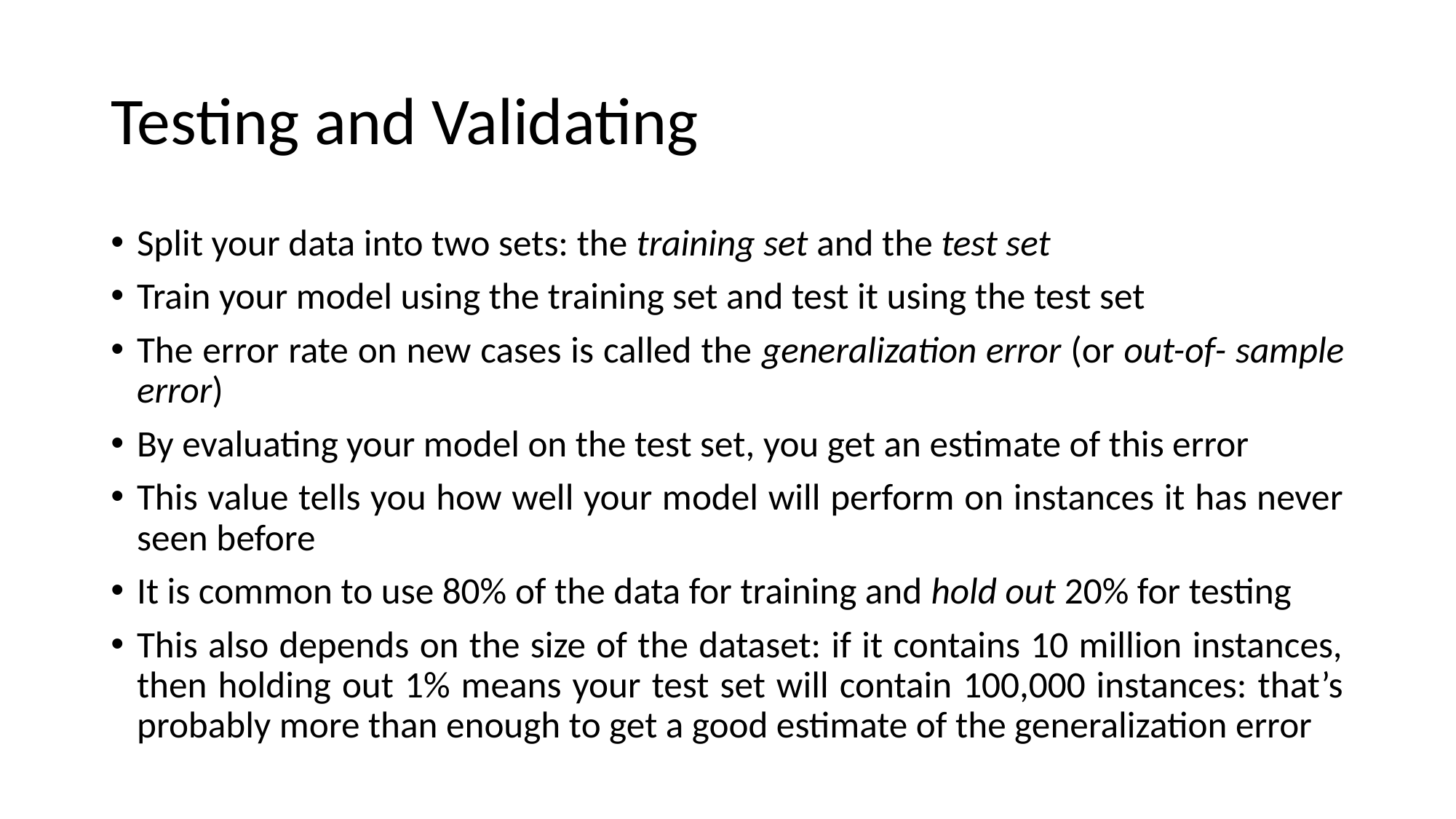

# Testing and Validating
Split your data into two sets: the training set and the test set
Train your model using the training set and test it using the test set
The error rate on new cases is called the generalization error (or out-of- sample error)
By evaluating your model on the test set, you get an estimate of this error
This value tells you how well your model will perform on instances it has never seen before
It is common to use 80% of the data for training and hold out 20% for testing
This also depends on the size of the dataset: if it contains 10 million instances, then holding out 1% means your test set will contain 100,000 instances: that’s probably more than enough to get a good estimate of the generalization error